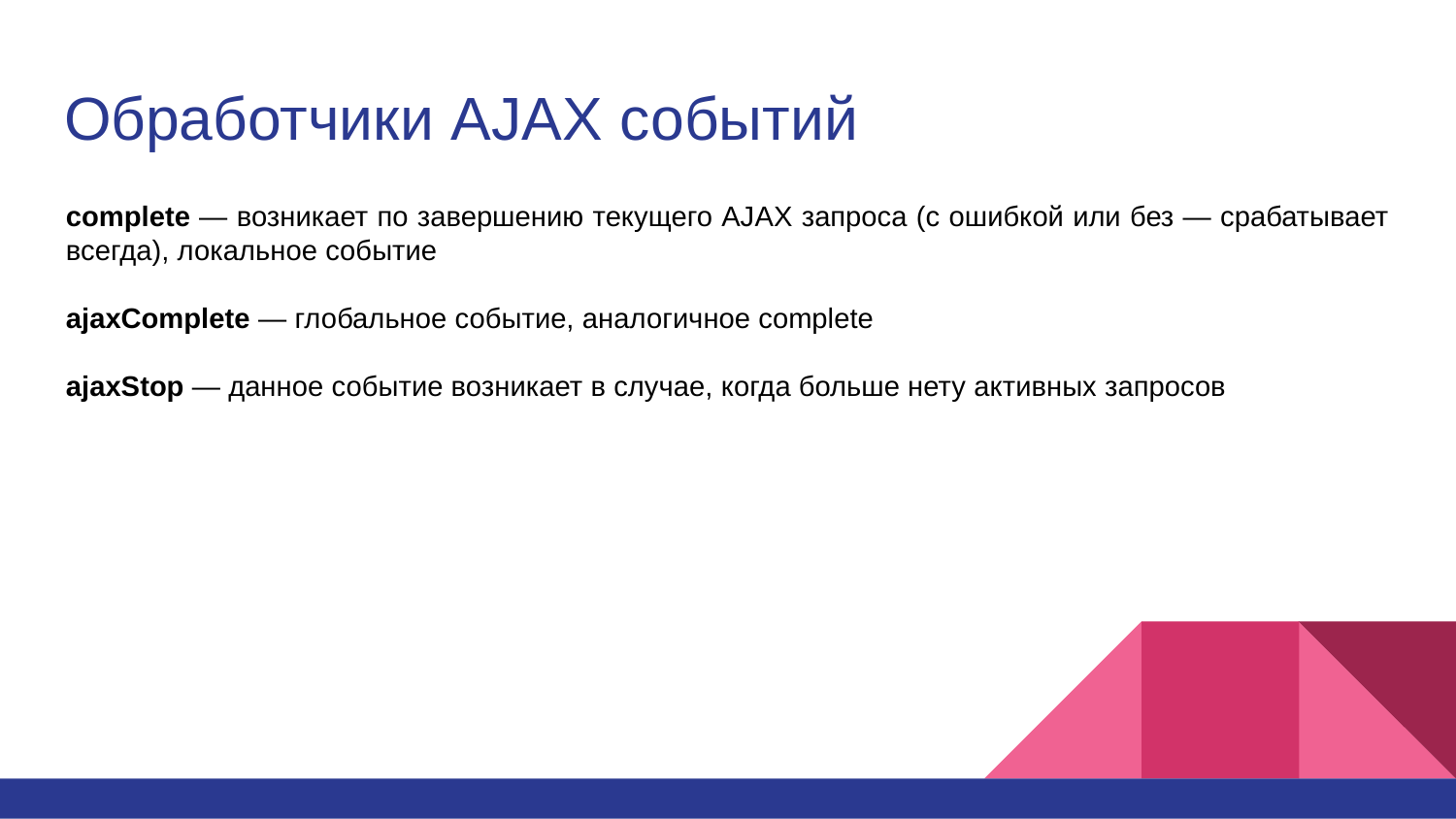

# Обработчики AJAX событий
complete — возникает по завершению текущего AJAX запроса (с ошибкой или без — срабатывает всегда), локальное событие

ajaxComplete — глобальное событие, аналогичное complete

ajaxStop — данное событие возникает в случае, когда больше нету активных запросов